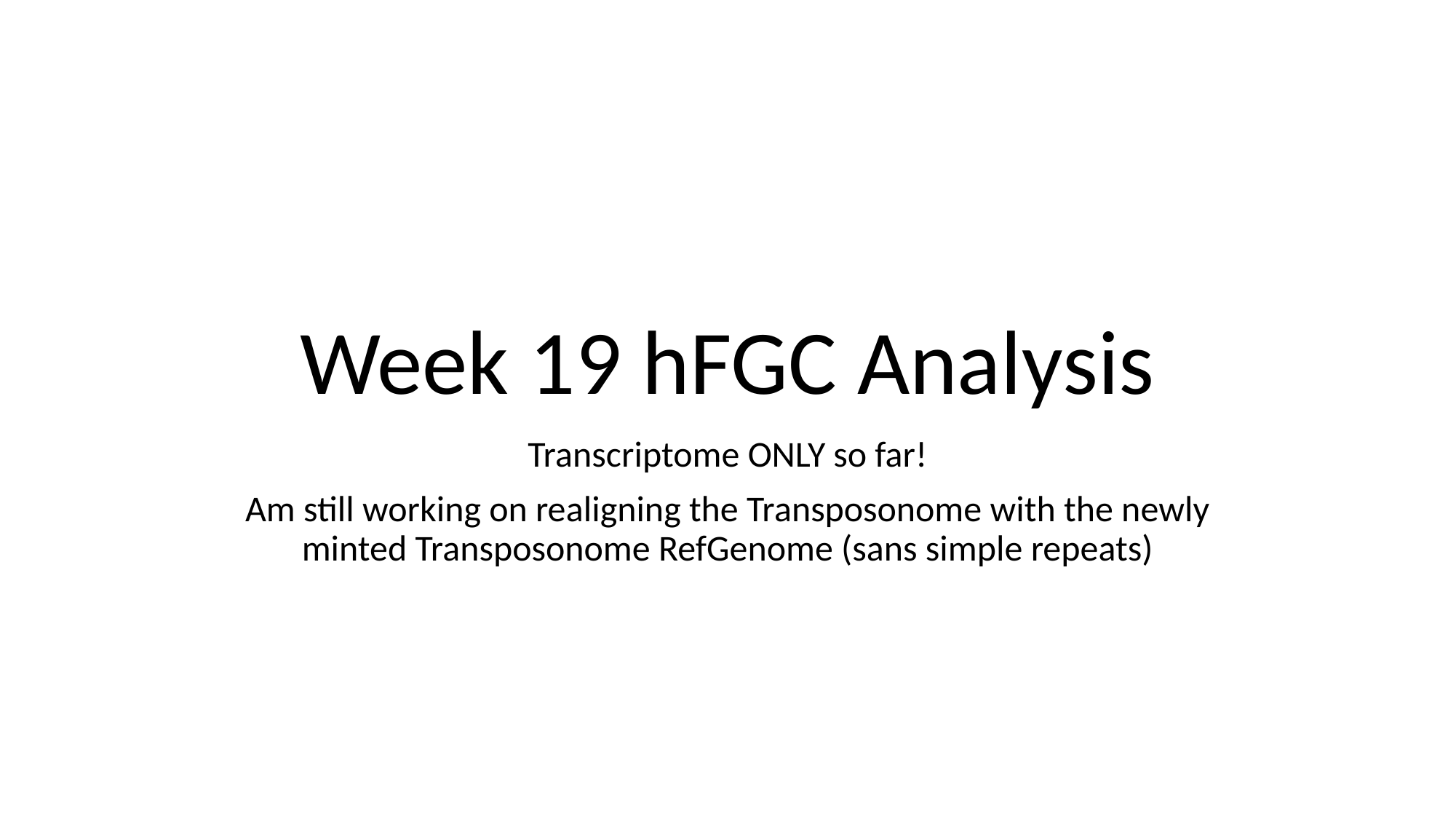

# Week 19 hFGC Analysis
Transcriptome ONLY so far!
Am still working on realigning the Transposonome with the newly minted Transposonome RefGenome (sans simple repeats)